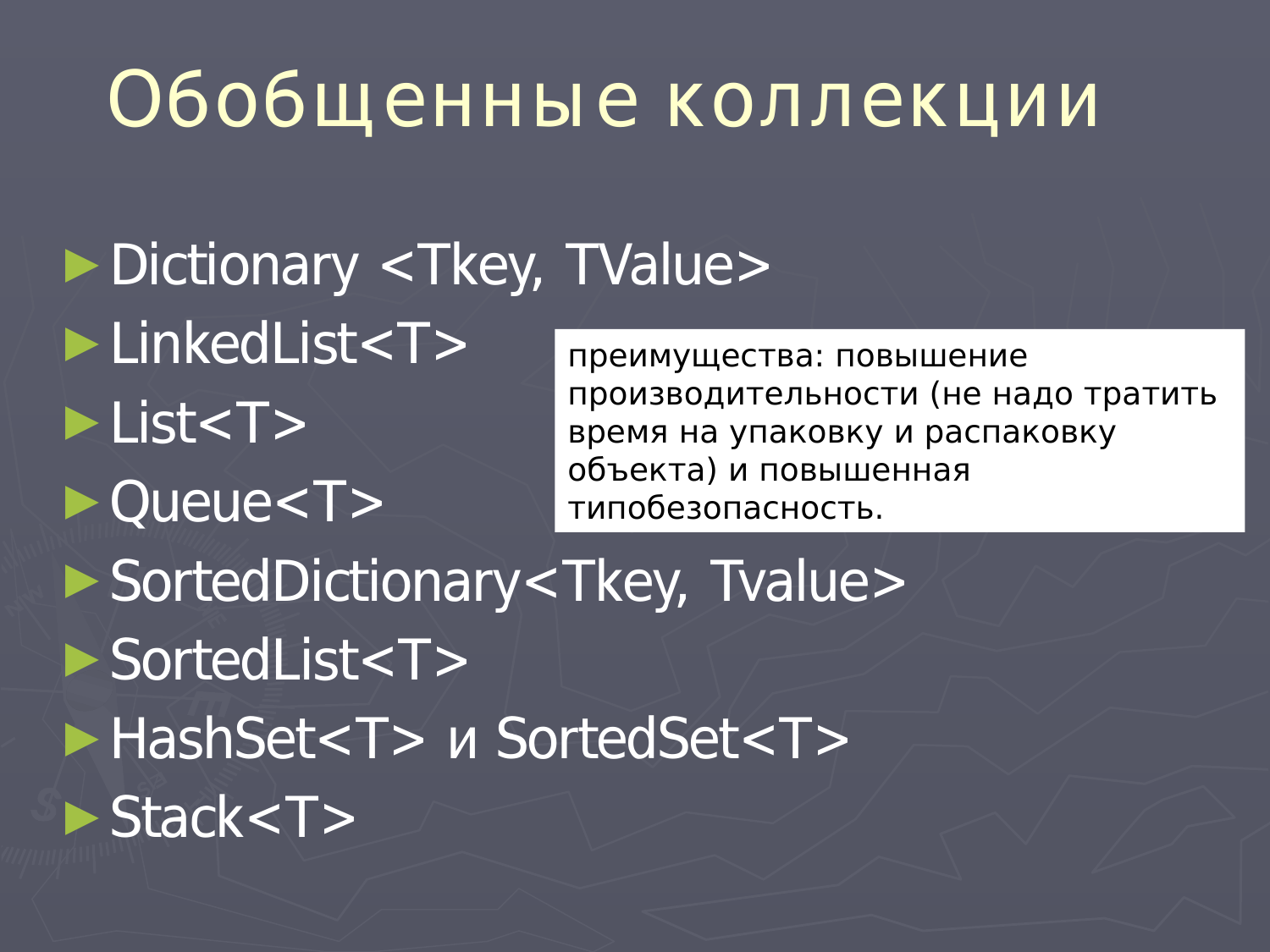

# Обобщенные коллекции
Dictionary <Tkey, TValue>
LinkedList<T>
List<T>
Queue<T>
SortedDictionary<Tkey, Tvalue>
SortedList<T>
HashSet<T> и SortedSet<T>
Stack<T>
преимущества: повышение производительности (не надо тратить время на упаковку и распаковку объекта) и повышенная типобезопасность.